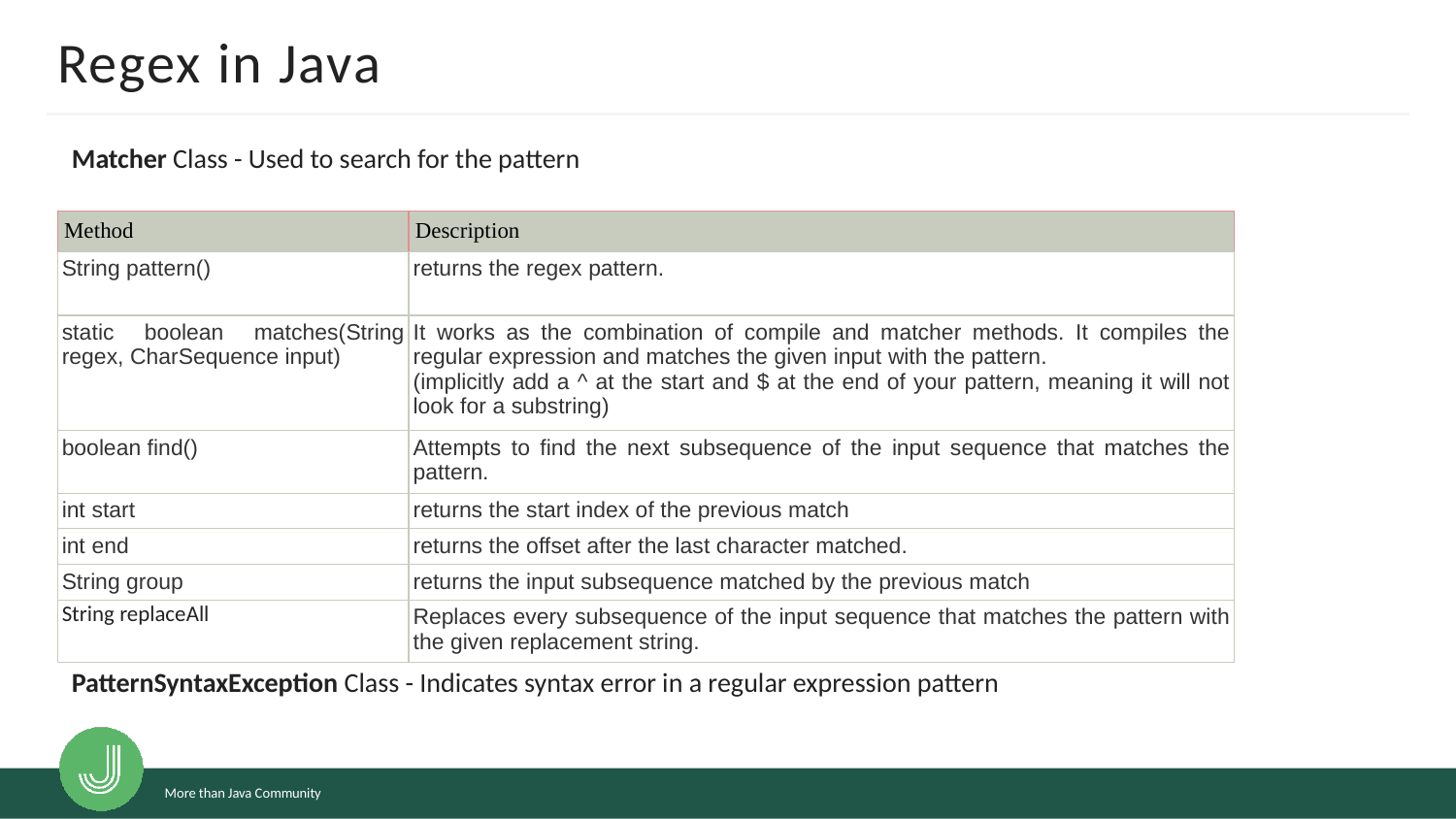

# Regex in Java
Matcher Class - Used to search for the pattern

PatternSyntaxException Class - Indicates syntax error in a regular expression pattern
| Method | Description |
| --- | --- |
| String pattern() | returns the regex pattern. |
| static boolean matches(String regex, CharSequence input) | It works as the combination of compile and matcher methods. It compiles the regular expression and matches the given input with the pattern. (implicitly add a ^ at the start and $ at the end of your pattern, meaning it will not look for a substring) |
| boolean find() | Attempts to find the next subsequence of the input sequence that matches the pattern. |
| int start | returns the start index of the previous match |
| int end | returns the offset after the last character matched. |
| String group | returns the input subsequence matched by the previous match |
| String replaceAll | Replaces every subsequence of the input sequence that matches the pattern with the given replacement string. |